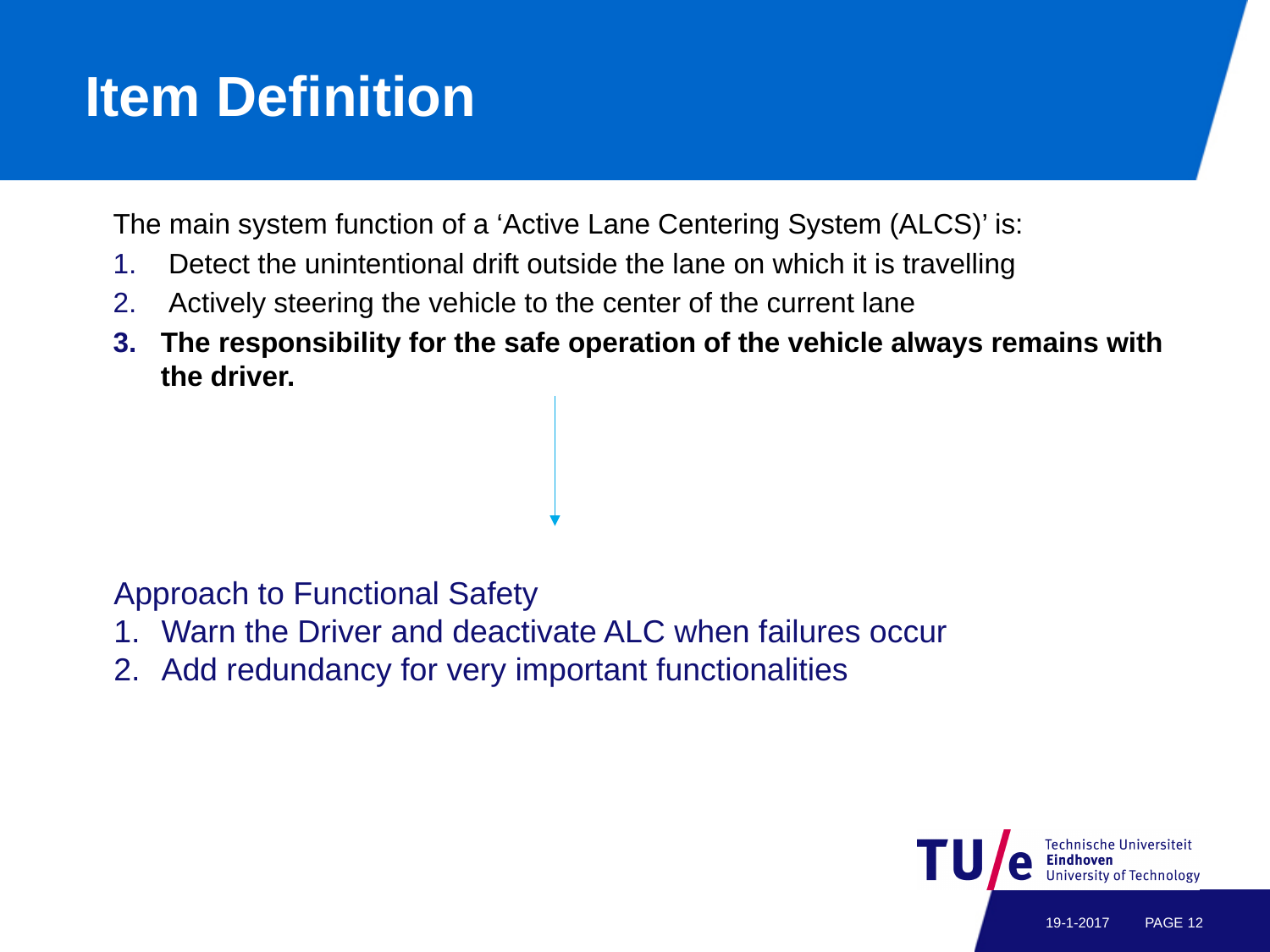

# Item Definition
The main system function of a ‘Active Lane Centering System (ALCS)’ is:
 Detect the unintentional drift outside the lane on which it is travelling
 Actively steering the vehicle to the center of the current lane
The responsibility for the safe operation of the vehicle always remains with the driver.
Approach to Functional Safety
Warn the Driver and deactivate ALC when failures occur
Add redundancy for very important functionalities
19-1-2017
PAGE 12